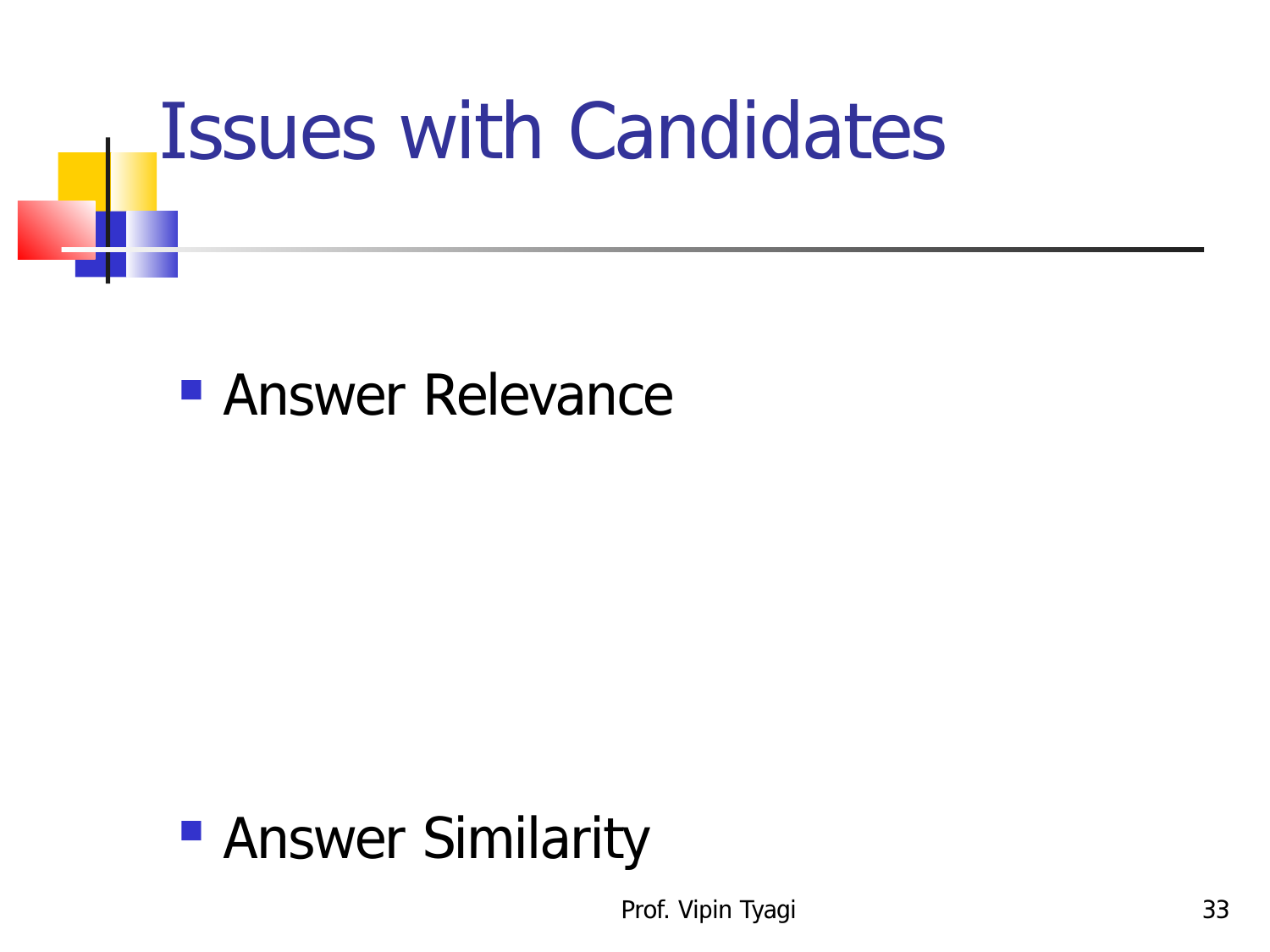

Issues with Candidates

Answer Relevance

Answer Similarity
Prof. Vipin Tyagi
33